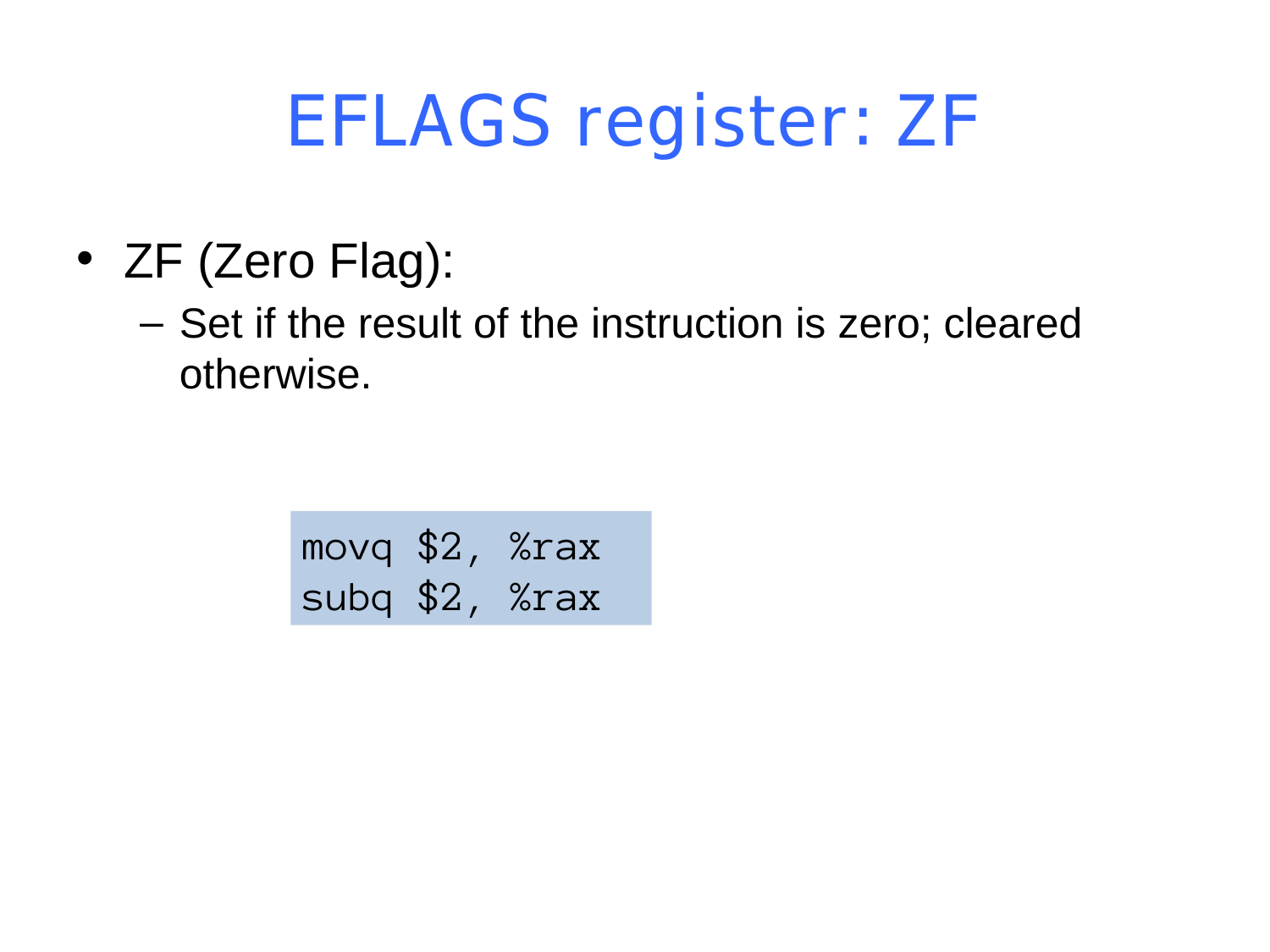

# EFLAGS register: ZF
ZF (Zero Flag):
Set if the result of the instruction is zero; cleared otherwise.
movq $2, %rax
subq $2, %rax